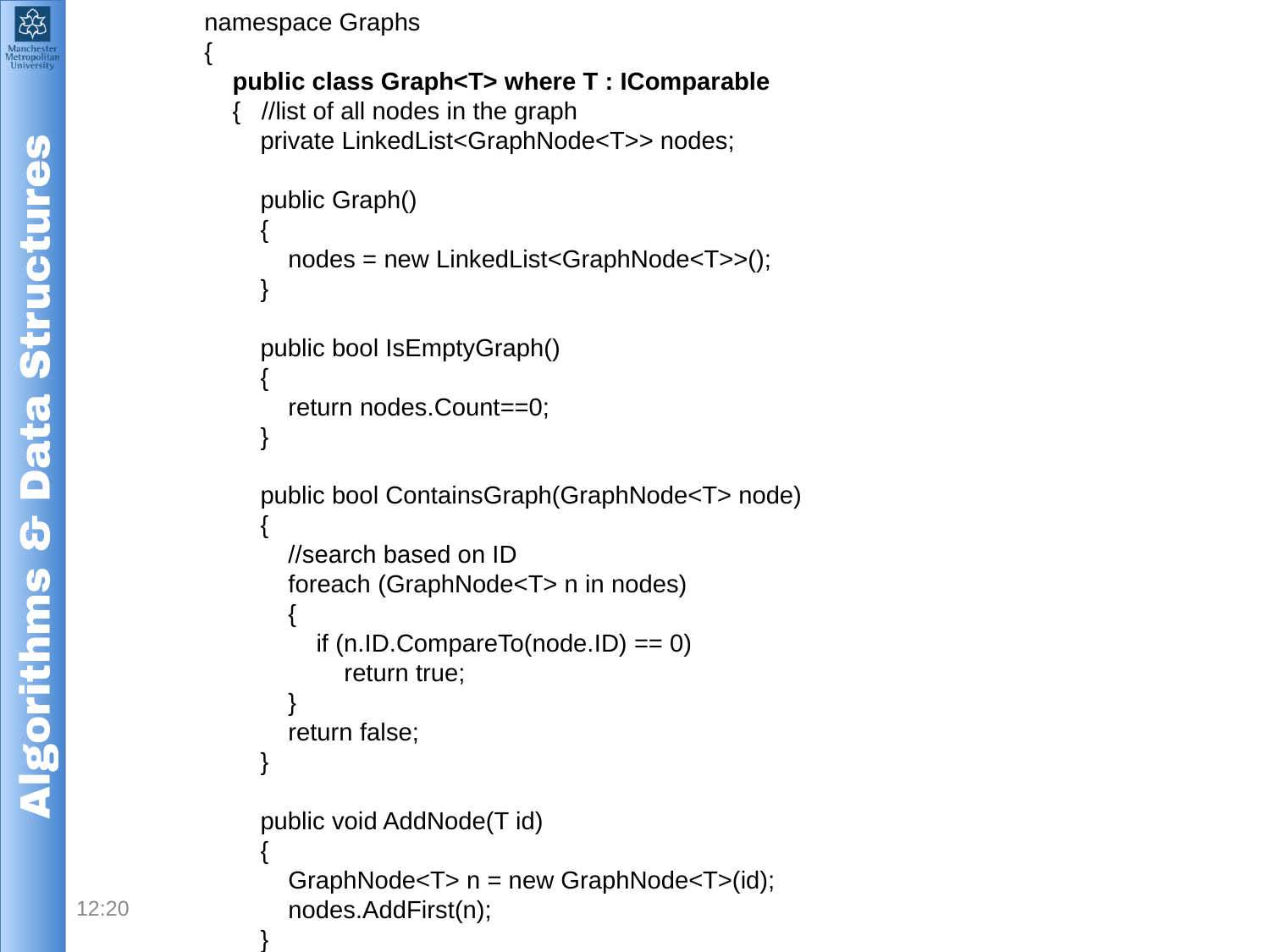

namespace Graphs
{
    public class Graph<T> where T : IComparable
    {   //list of all nodes in the graph
        private LinkedList<GraphNode<T>> nodes;

        public Graph()
        {
            nodes = new LinkedList<GraphNode<T>>();
        }

        public bool IsEmptyGraph()
        {
            return nodes.Count==0;
        }

        public bool ContainsGraph(GraphNode<T> node)
        {
            //search based on ID
            foreach (GraphNode<T> n in nodes)
            {
                if (n.ID.CompareTo(node.ID) == 0)
                    return true;
            }
            return false;
        }

        public void AddNode(T id)
        {
            GraphNode<T> n = new GraphNode<T>(id);
            nodes.AddFirst(n);
        }
12:20